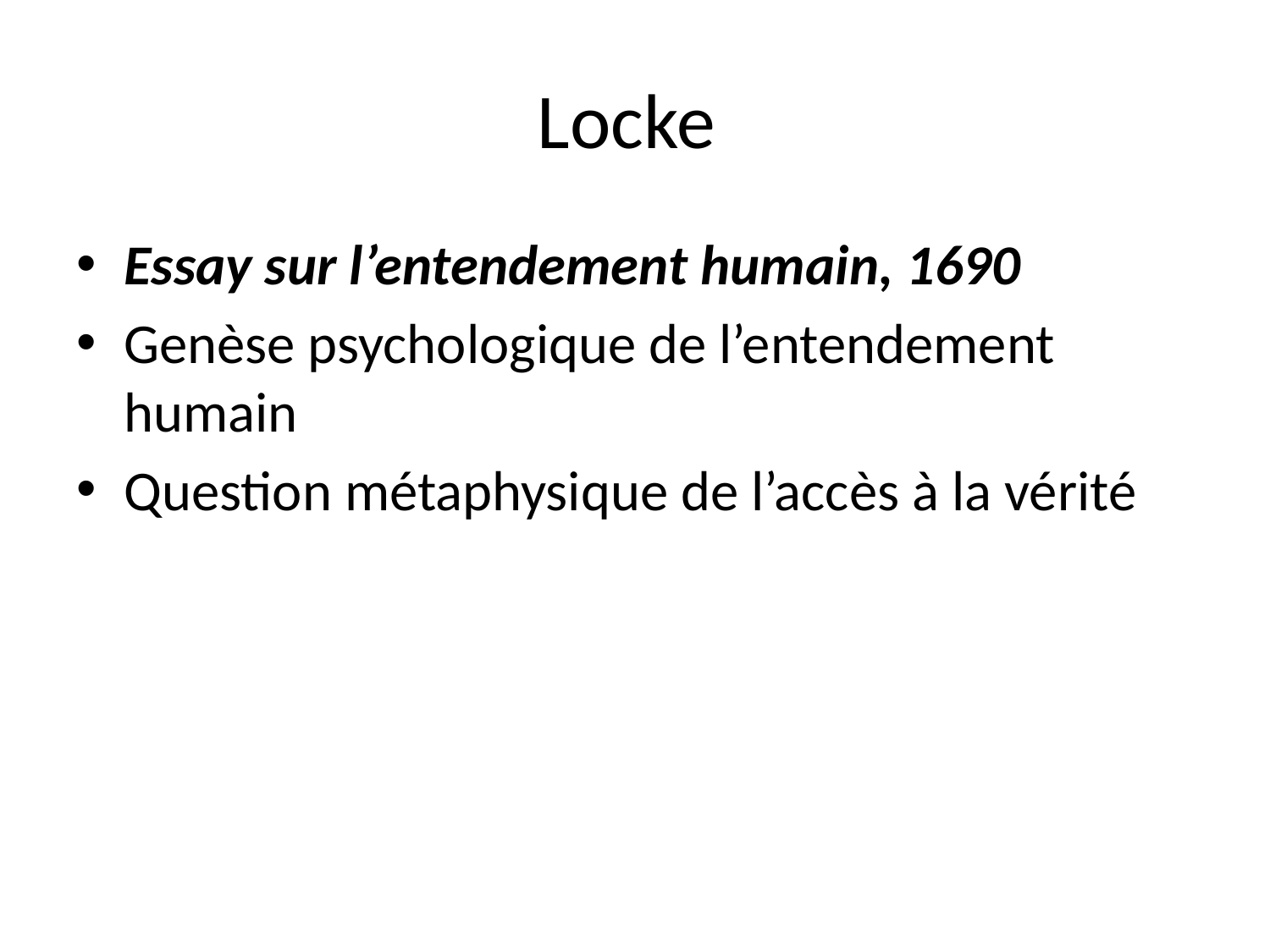

# Locke
Essay sur l’entendement humain, 1690
Genèse psychologique de l’entendement humain
Question métaphysique de l’accès à la vérité